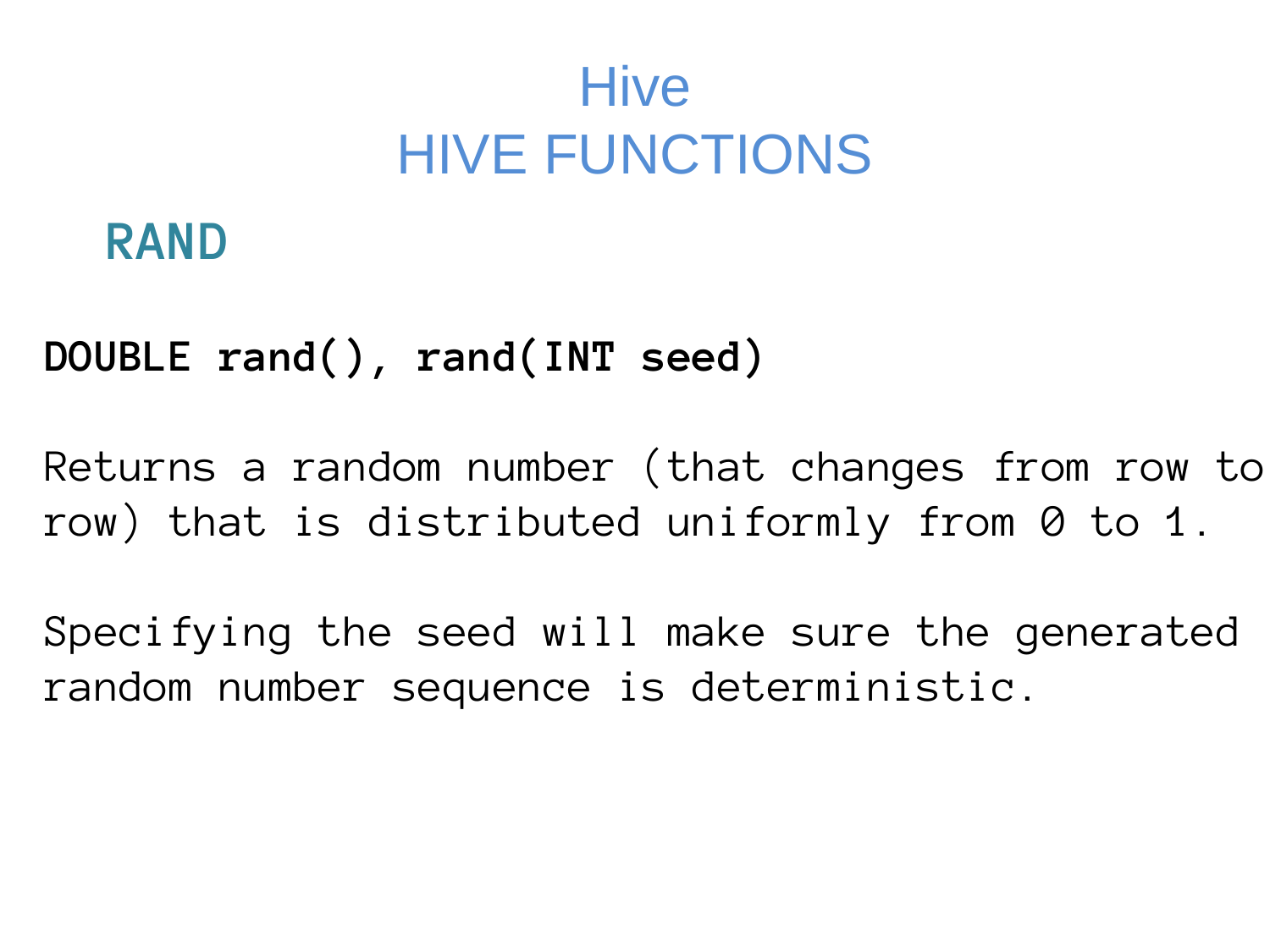

# Hive HIVE FUNCTIONS
  RAND

DOUBLE rand(), rand(INT seed)

Returns a random number (that changes from row to row) that is distributed uniformly from 0 to 1.

Specifying the seed will make sure the generated random number sequence is deterministic.